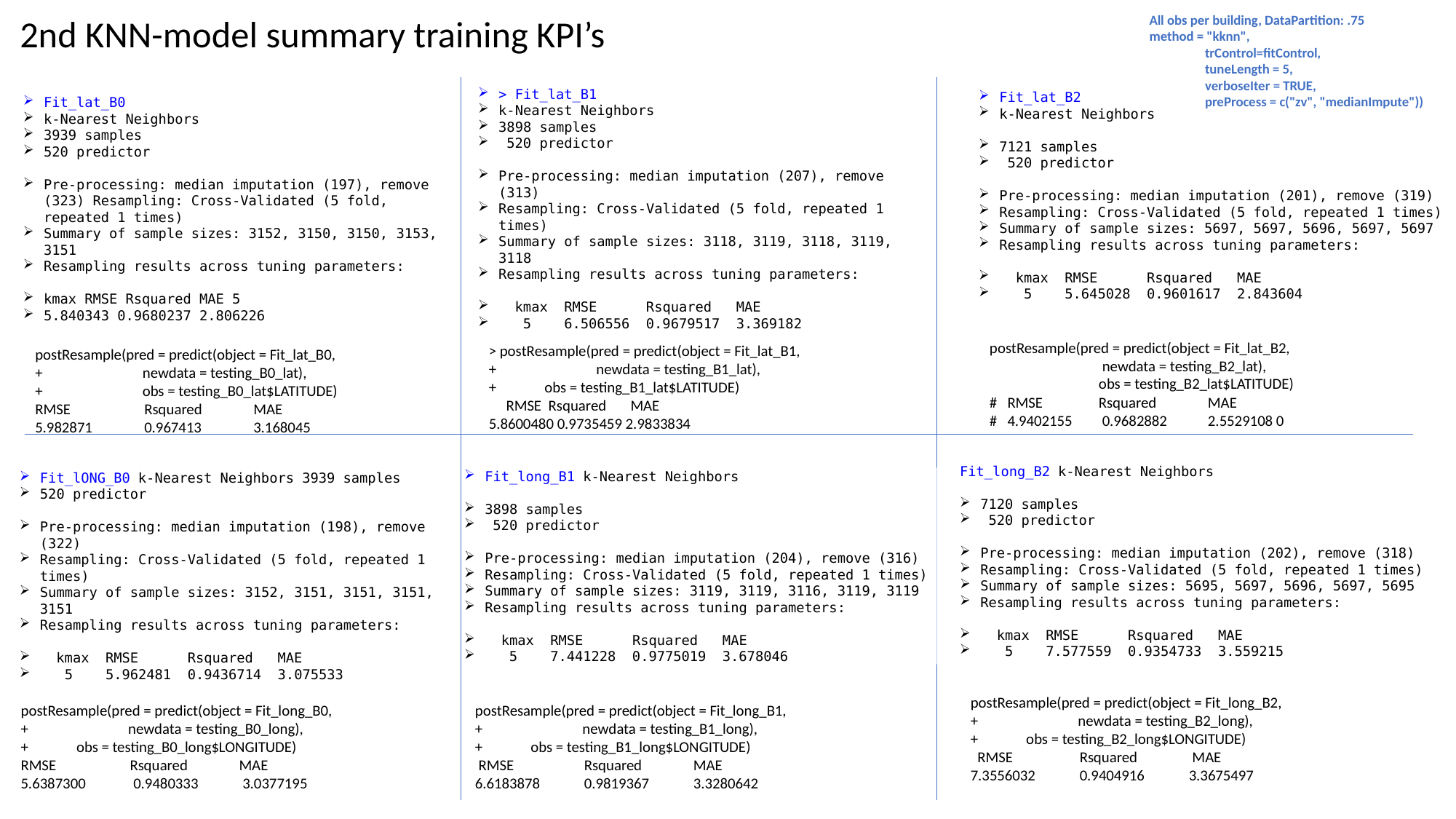

All obs per building, DataPartition: .75
method = "kknn",
                  trControl=fitControl,
                  tuneLength = 5,
                  verboseIter = TRUE,
                  preProcess = c("zv", "medianImpute"))
# 2nd KNN-model summary training KPI’s
> Fit_lat_B1
k-Nearest Neighbors
3898 samples
 520 predictor

Pre-processing: median imputation (207), remove (313)
Resampling: Cross-Validated (5 fold, repeated 1 times)
Summary of sample sizes: 3118, 3119, 3118, 3119, 3118
Resampling results across tuning parameters:

  kmax  RMSE      Rsquared   MAE
   5    6.506556  0.9679517  3.369182
Fit_lat_B2
k-Nearest Neighbors

7121 samples
 520 predictor

Pre-processing: median imputation (201), remove (319)
Resampling: Cross-Validated (5 fold, repeated 1 times)
Summary of sample sizes: 5697, 5697, 5696, 5697, 5697
Resampling results across tuning parameters:

  kmax  RMSE      Rsquared   MAE
   5    5.645028  0.9601617  2.843604
Fit_lat_B0
k-Nearest Neighbors
3939 samples
520 predictor

Pre-processing: median imputation (197), remove (323) Resampling: Cross-Validated (5 fold, repeated 1 times)
Summary of sample sizes: 3152, 3150, 3150, 3153, 3151
Resampling results across tuning parameters:

kmax RMSE Rsquared MAE 5
5.840343 0.9680237 2.806226
postResample(pred = predict(object = Fit_lat_B2,
                           	 newdata = testing_B2_lat),
             	obs = testing_B2_lat$LATITUDE)
#   RMSE      	Rsquared  	MAE
#   4.9402155	 0.9682882 	2.5529108 0
> postResample(pred = predict(object = Fit_lat_B1,
+                             newdata = testing_B1_lat),
+              obs = testing_B1_lat$LATITUDE)
     RMSE  Rsquared       MAE
5.8600480 0.9735459 2.9833834
postResample(pred = predict(object = Fit_lat_B0,
+                             newdata = testing_B0_lat),
+                             obs = testing_B0_lat$LATITUDE)
RMSE 	Rsquared      	MAE
5.982871 	0.967413 	3.168045
Fit_long_B2 k-Nearest Neighbors

7120 samples
 520 predictor

Pre-processing: median imputation (202), remove (318)
Resampling: Cross-Validated (5 fold, repeated 1 times)
Summary of sample sizes: 5695, 5697, 5696, 5697, 5695
Resampling results across tuning parameters:

  kmax  RMSE      Rsquared   MAE
   5    7.577559  0.9354733  3.559215
Fit_long_B1 k-Nearest Neighbors

3898 samples
 520 predictor

Pre-processing: median imputation (204), remove (316)
Resampling: Cross-Validated (5 fold, repeated 1 times)
Summary of sample sizes: 3119, 3119, 3116, 3119, 3119
Resampling results across tuning parameters:

  kmax  RMSE      Rsquared   MAE
   5    7.441228  0.9775019  3.678046
Fit_lONG_B0 k-Nearest Neighbors 3939 samples
520 predictor

Pre-processing: median imputation (198), remove (322)
Resampling: Cross-Validated (5 fold, repeated 1 times)
Summary of sample sizes: 3152, 3151, 3151, 3151, 3151
Resampling results across tuning parameters:

  kmax  RMSE      Rsquared   MAE
   5    5.962481  0.9436714  3.075533
postResample(pred = predict(object = Fit_long_B2,
+                             newdata = testing_B2_long),
+              obs = testing_B2_long$LONGITUDE)
  RMSE  	Rsquared      	 MAE
7.3556032 	0.9404916 	3.3675497
postResample(pred = predict(object = Fit_long_B0,
+                             newdata = testing_B0_long),
+              obs = testing_B0_long$LONGITUDE)
RMSE  	Rsquared       	MAE
5.6387300	 0.9480333	 3.0377195
postResample(pred = predict(object = Fit_long_B1,
+                             newdata = testing_B1_long),
+              obs = testing_B1_long$LONGITUDE)
 RMSE  	Rsquared       	MAE
6.6183878 	0.9819367 	3.3280642